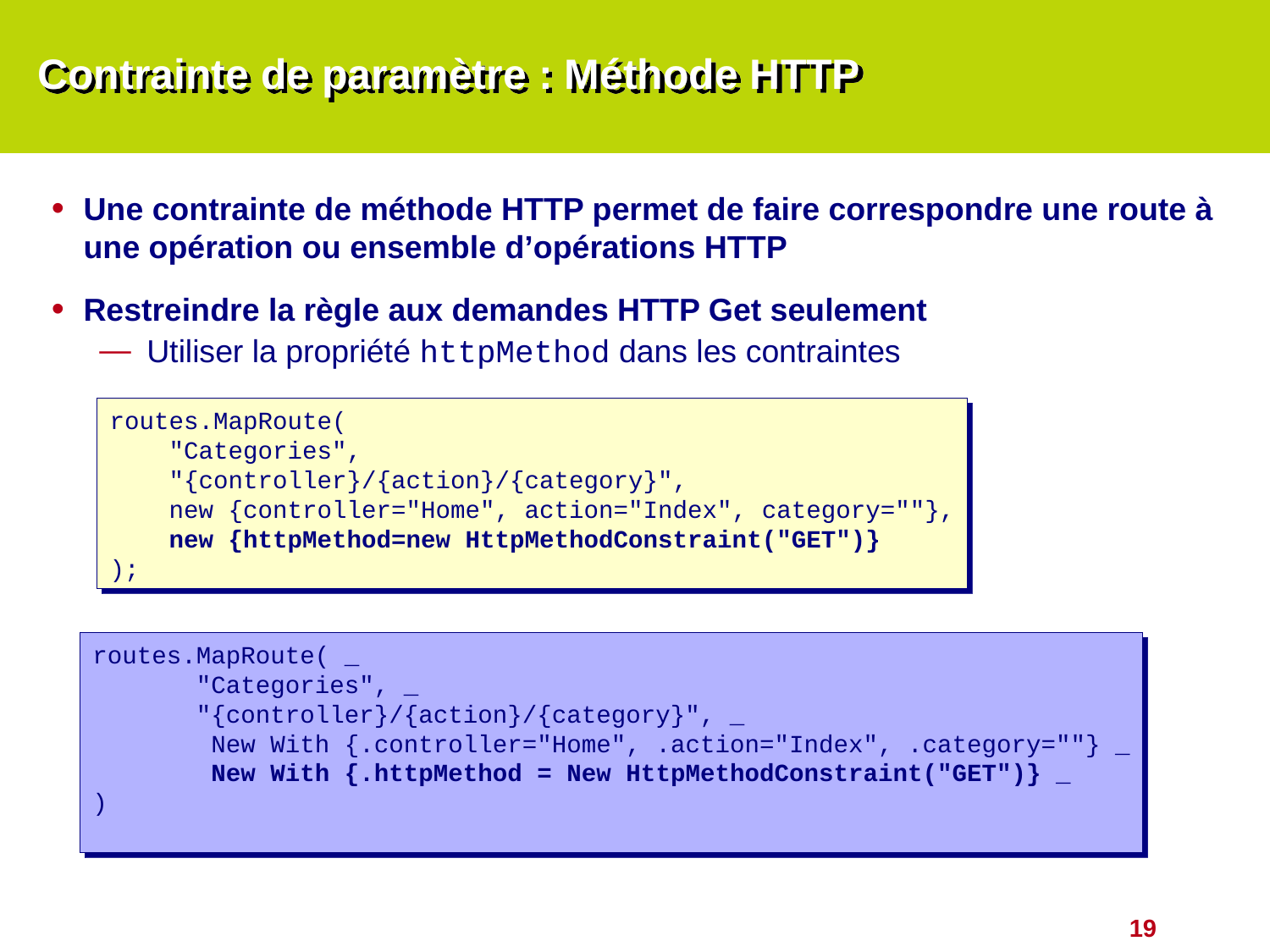

# Contrainte de paramètre : Méthode HTTP
Une contrainte de méthode HTTP permet de faire correspondre une route à une opération ou ensemble d’opérations HTTP
Restreindre la règle aux demandes HTTP Get seulement
Utiliser la propriété httpMethod dans les contraintes
routes.MapRoute(
    "Categories",
    "{controller}/{action}/{category}",
    new {controller="Home", action="Index", category=""},
    new {httpMethod=new HttpMethodConstraint("GET")}
);
routes.MapRoute( _
       "Categories", _
       "{controller}/{action}/{category}", _
        New With {.controller="Home", .action="Index", .category=""} _
        New With {.httpMethod = New HttpMethodConstraint("GET")} _
)